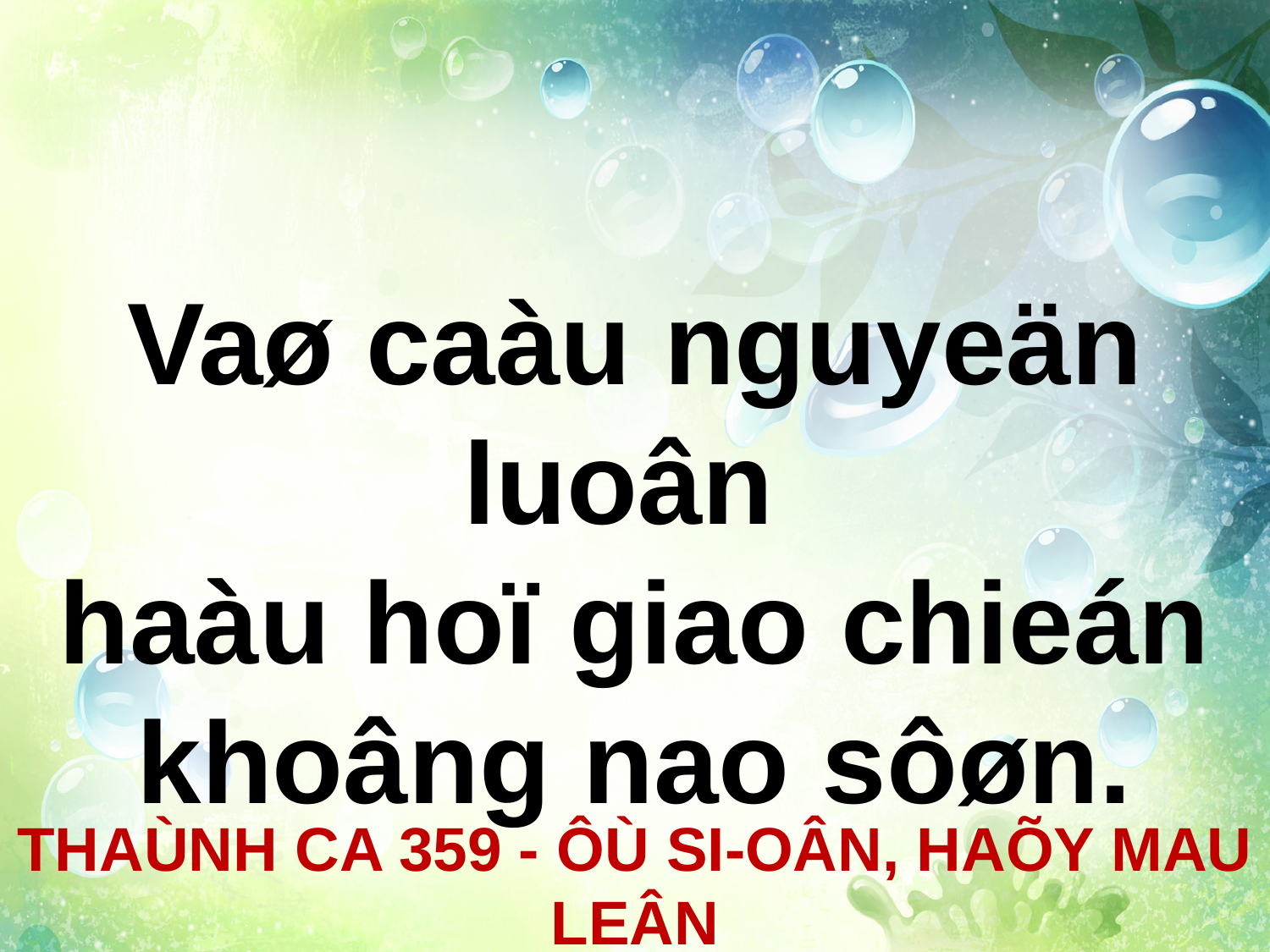

Vaø caàu nguyeän luoân
haàu hoï giao chieán khoâng nao sôøn.
THAÙNH CA 359 - ÔÙ SI-OÂN, HAÕY MAU LEÂN